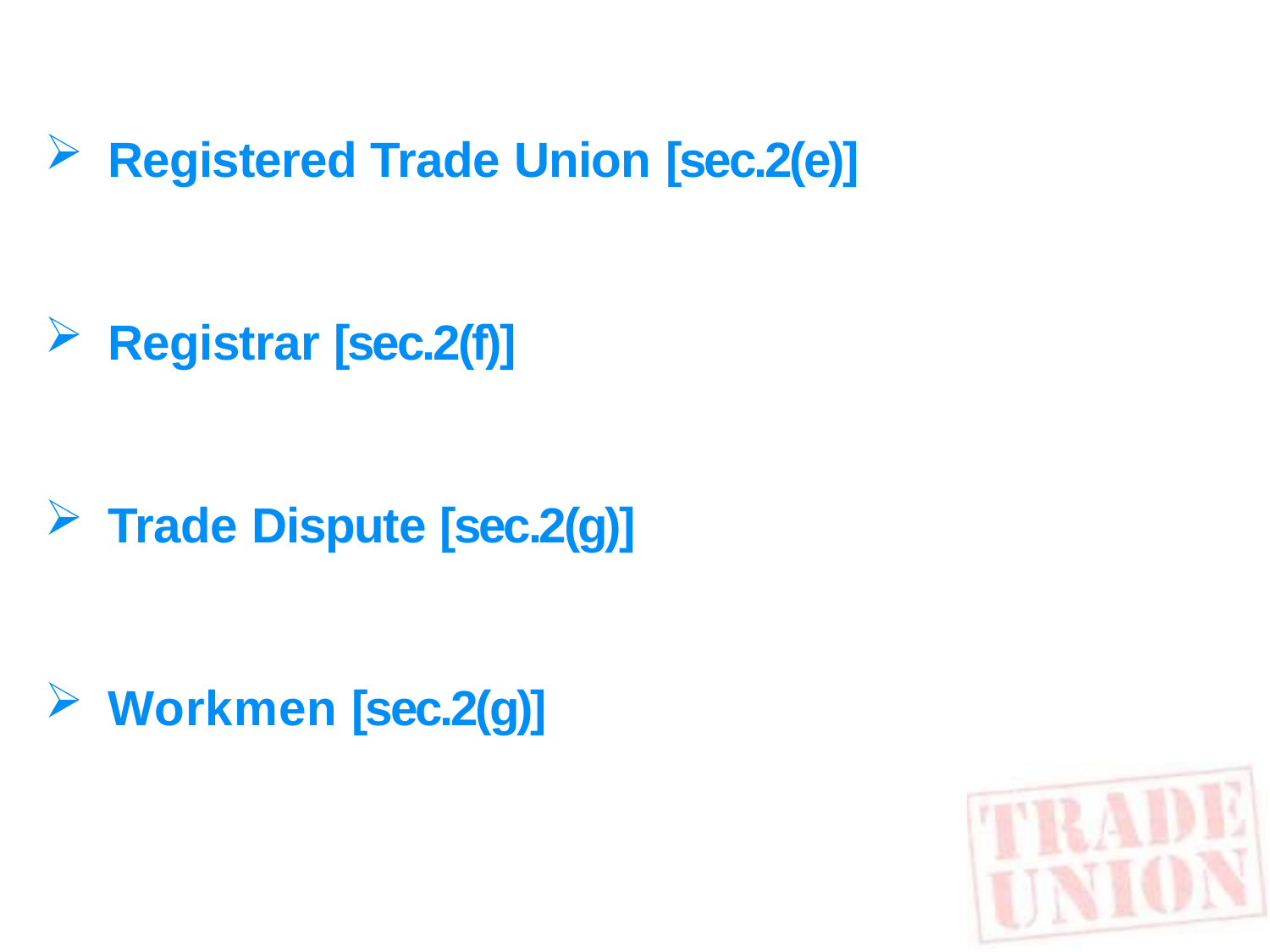

Registered Trade Union [sec.2(e)]

Registrar [sec.2(f)]

Trade Dispute [sec.2(g)]

Workmen [sec.2(g)]